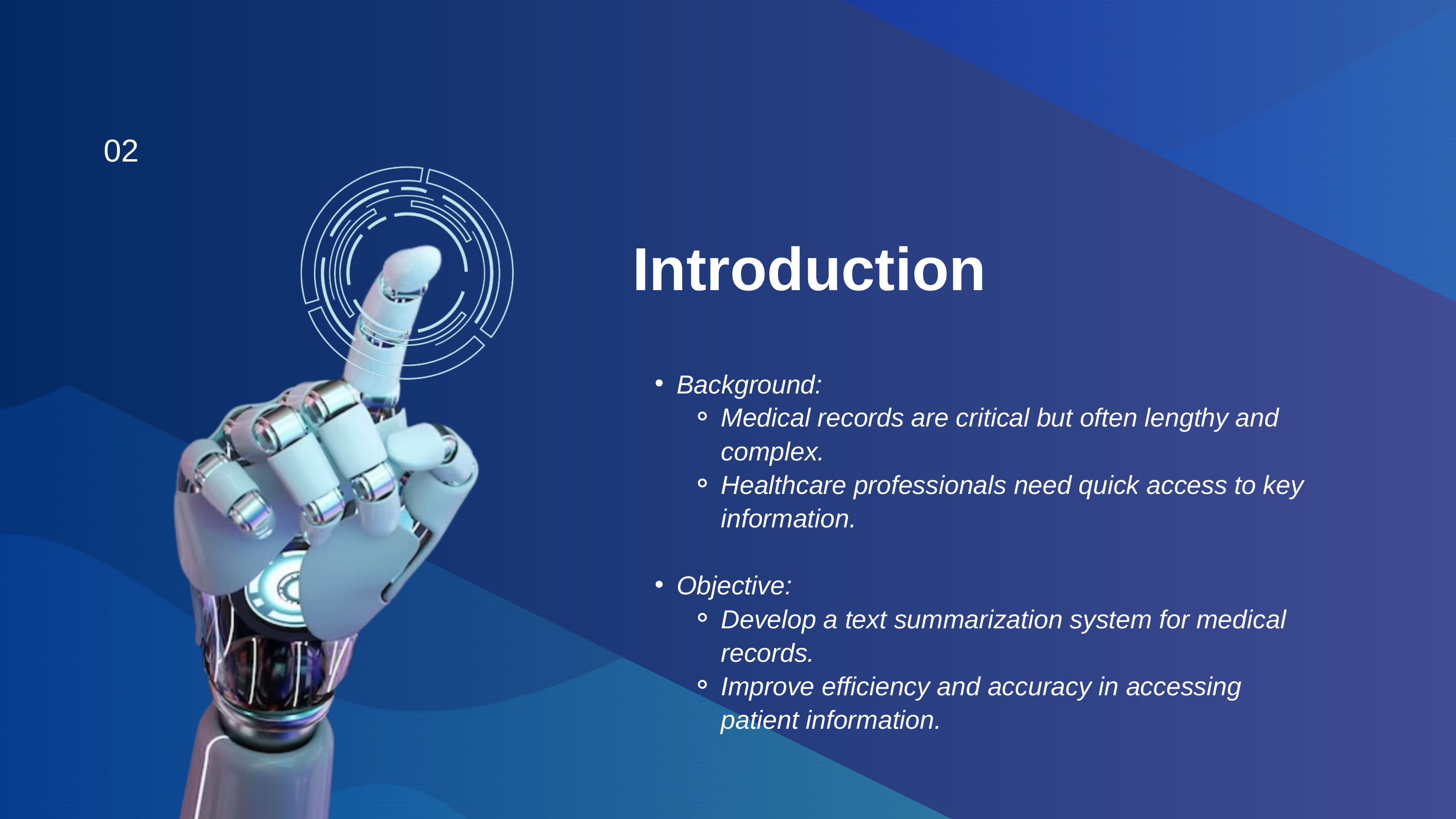

02

Introduction
Background:
Medical records are critical but often lengthy and complex.
Healthcare professionals need quick access to key information.

Objective:
Develop a text summarization system for medical records.
Improve efficiency and accuracy in accessing patient information.